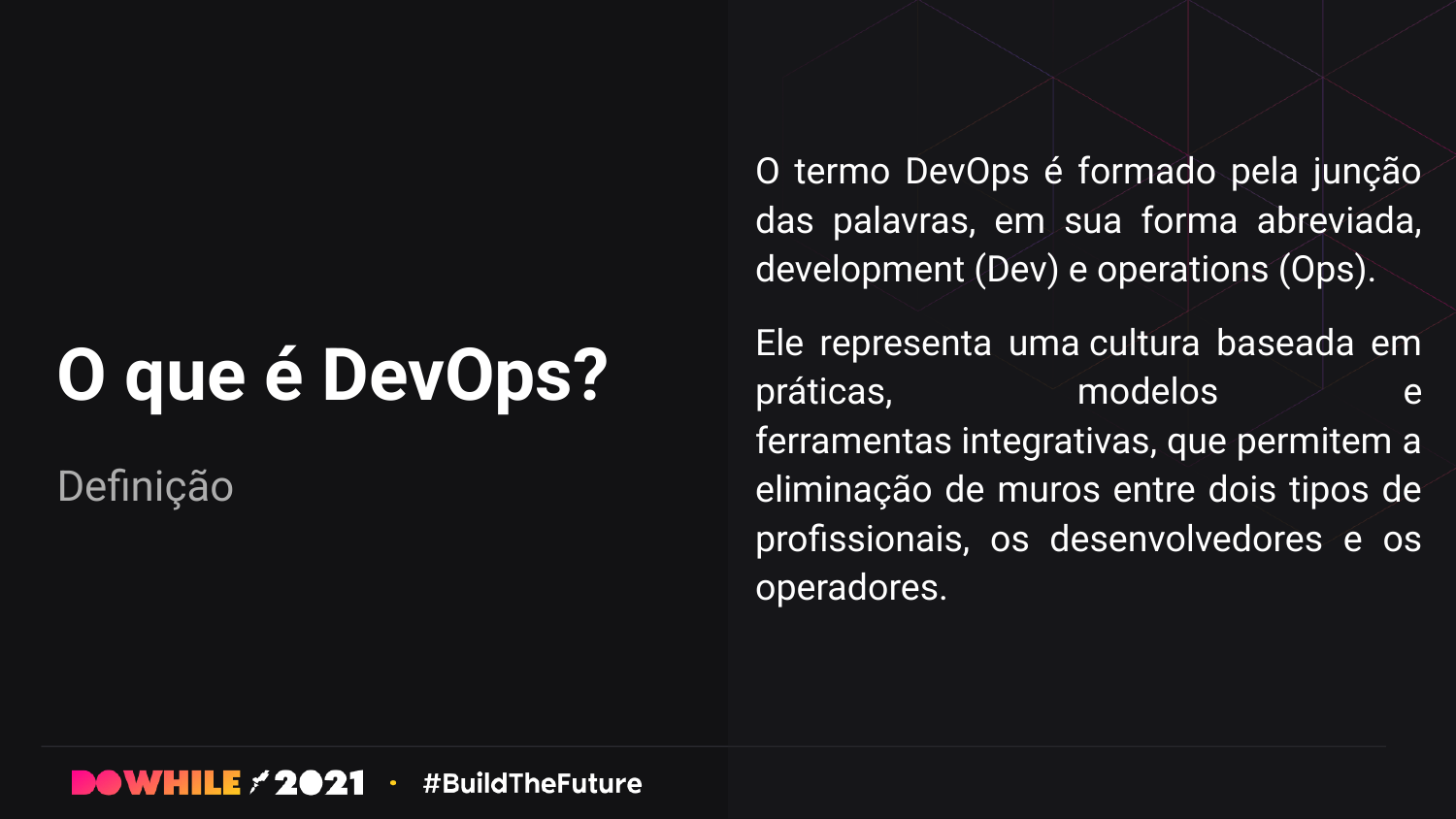

O termo DevOps é formado pela junção das palavras, em sua forma abreviada, development (Dev) e operations (Ops).
Ele representa uma cultura baseada em práticas, modelos e ferramentas integrativas, que permitem a eliminação de muros entre dois tipos de profissionais, os desenvolvedores e os operadores.
# O que é DevOps?
Definição